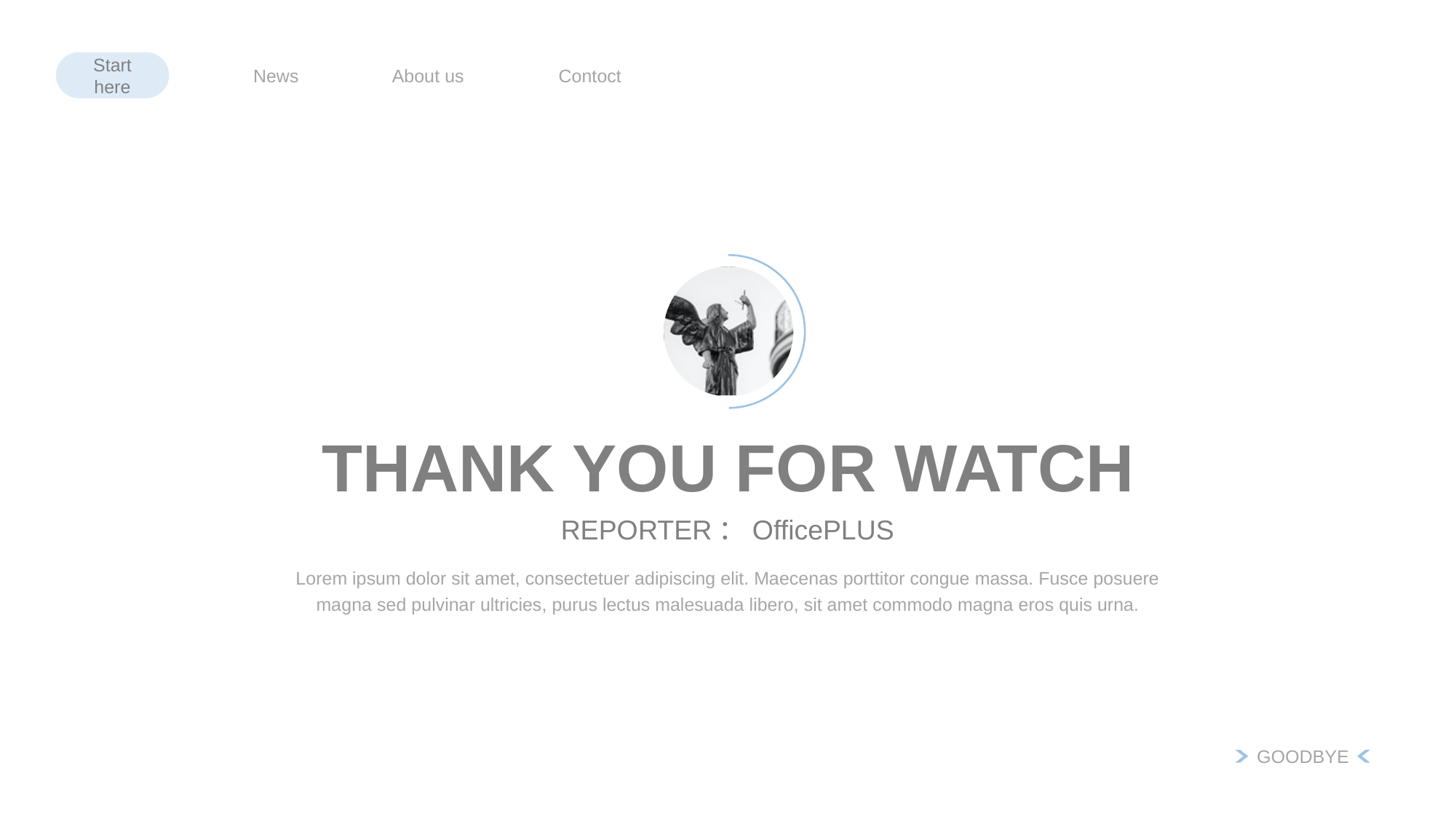

Start here
News
About us
Contoct

THANK YOU FOR WATCH
REPORTER：OfficePLUS
Lorem ipsum dolor sit amet, consectetuer adipiscing elit. Maecenas porttitor congue massa. Fusce posuere magna sed pulvinar ultricies, purus lectus malesuada libero, sit amet commodo magna eros quis urna.
GOODBYE